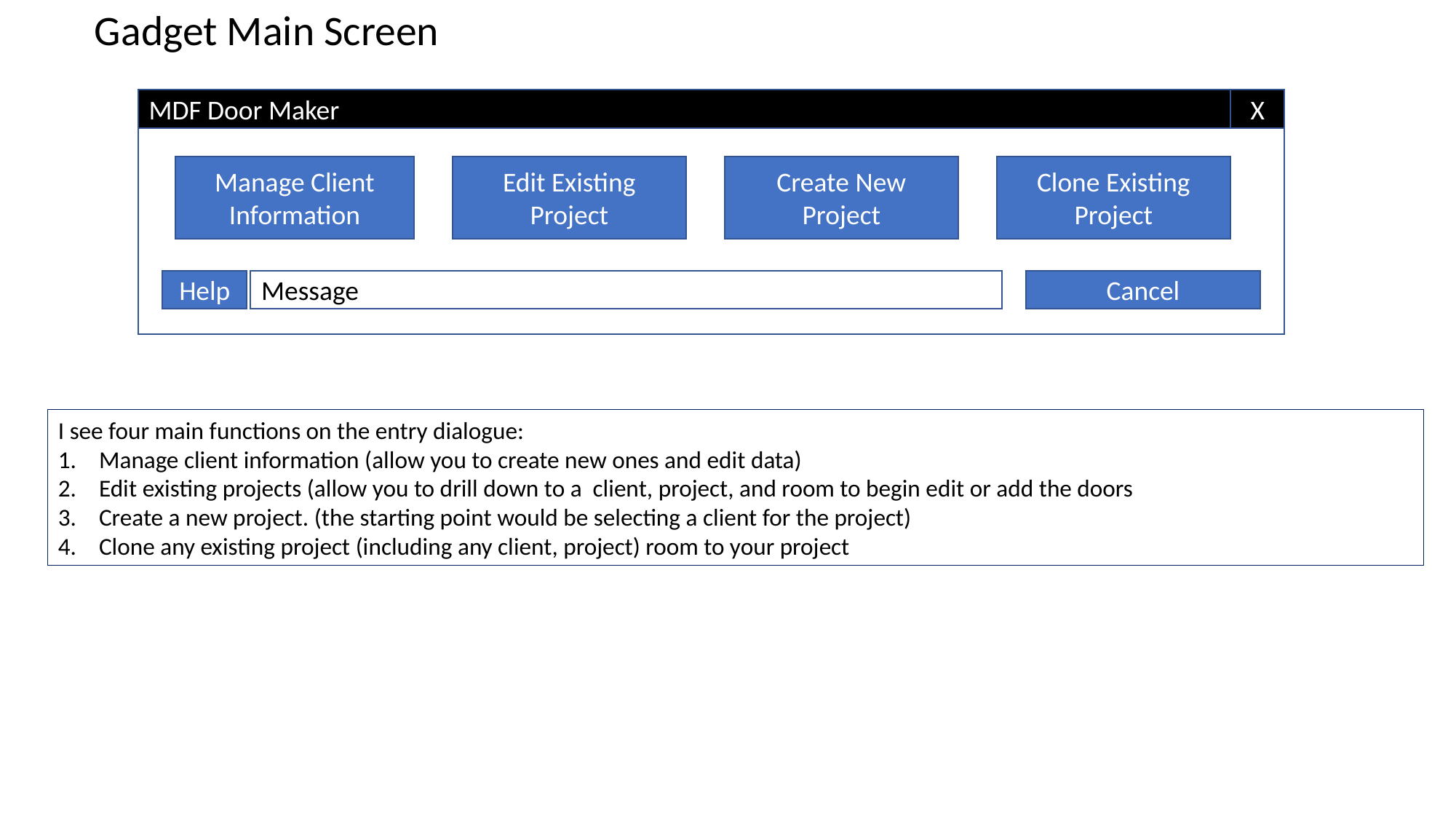

# Gadget Main Screen

MDF Door Maker
X
Manage Client Information
Edit Existing Project
Create New Project
Clone Existing Project
Help
Message
Cancel
I see four main functions on the entry dialogue:
Manage client information (allow you to create new ones and edit data)
Edit existing projects (allow you to drill down to a  client, project, and room to begin edit or add the doors
Create a new project. (the starting point would be selecting a client for the project)
Clone any existing project (including any client, project) room to your project